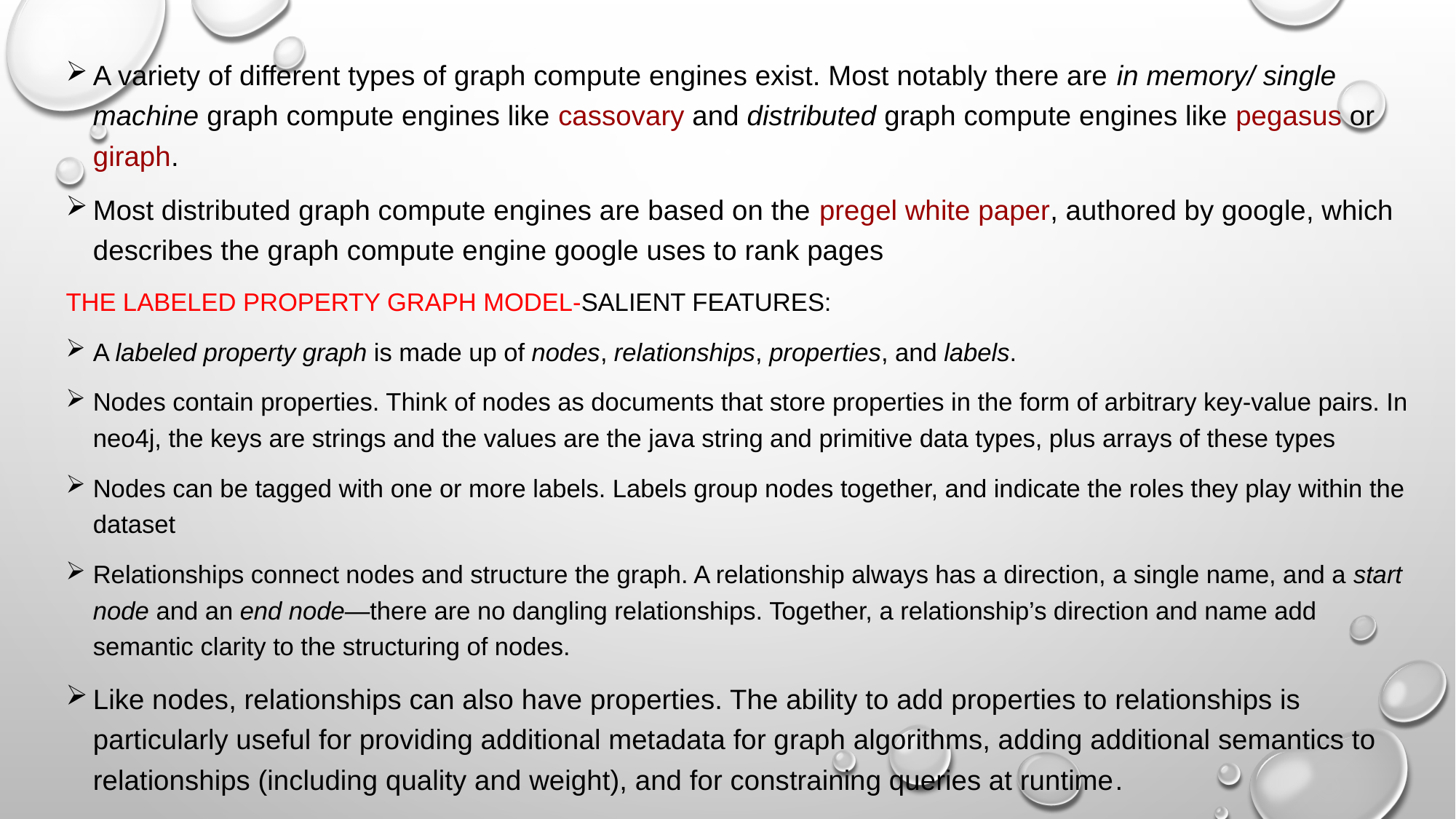

A variety of different types of graph compute engines exist. Most notably there are in memory/ single machine graph compute engines like cassovary and distributed graph compute engines like pegasus or giraph.
Most distributed graph compute engines are based on the pregel white paper, authored by google, which describes the graph compute engine google uses to rank pages
The Labeled Property Graph Model-salient features:
A labeled property graph is made up of nodes, relationships, properties, and labels.
Nodes contain properties. Think of nodes as documents that store properties in the form of arbitrary key-value pairs. In neo4j, the keys are strings and the values are the java string and primitive data types, plus arrays of these types
Nodes can be tagged with one or more labels. Labels group nodes together, and indicate the roles they play within the dataset
Relationships connect nodes and structure the graph. A relationship always has a direction, a single name, and a start node and an end node—there are no dangling relationships. Together, a relationship’s direction and name add semantic clarity to the structuring of nodes.
Like nodes, relationships can also have properties. The ability to add properties to relationships is particularly useful for providing additional metadata for graph algorithms, adding additional semantics to relationships (including quality and weight), and for constraining queries at runtime.